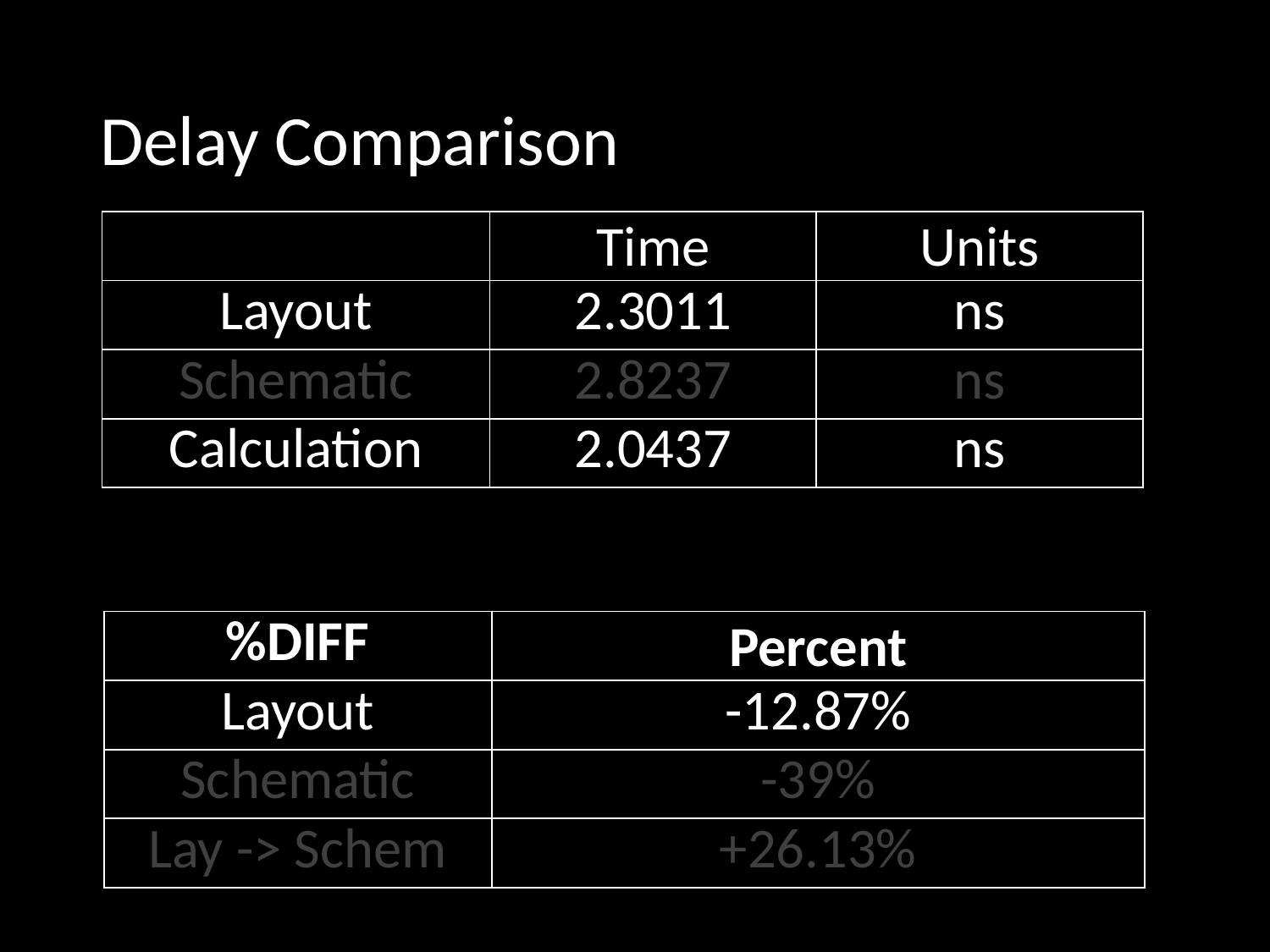

# Delay Comparison
|  | Time | Units |
| --- | --- | --- |
| Layout | 2.3011 | ns |
| Schematic | 2.8237 | ns |
| Calculation | 2.0437 | ns |

| %DIFF | Percent |
| --- | --- |
| Layout | -12.87% |
| Schematic | -39% |
| Lay -> Schem | +26.13% |